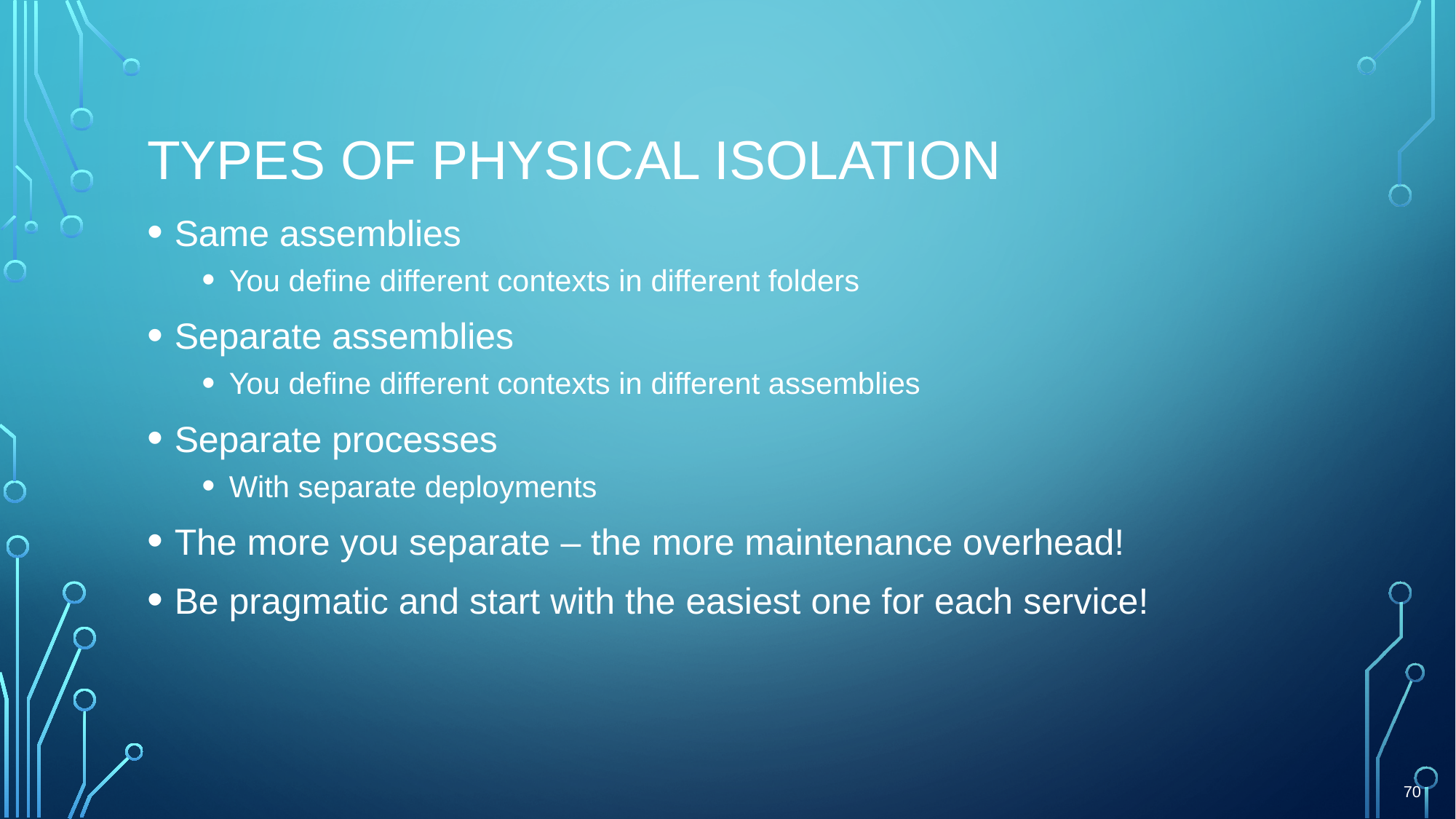

# Types of Physical isolation
Same assemblies
You define different contexts in different folders
Separate assemblies
You define different contexts in different assemblies
Separate processes
With separate deployments
The more you separate – the more maintenance overhead!
Be pragmatic and start with the easiest one for each service!
70